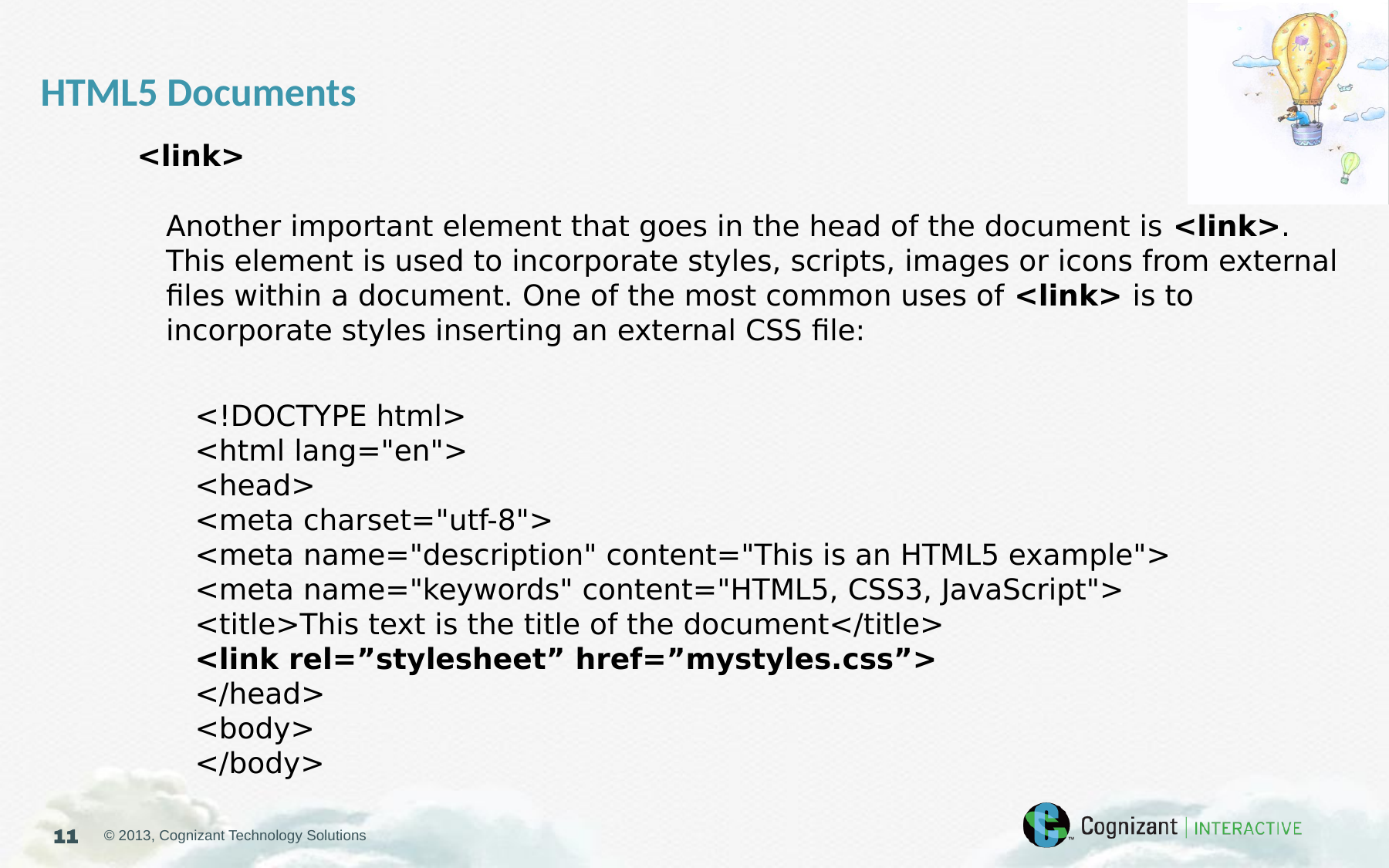

HTML5 Documents
<link>
Another important element that goes in the head of the document is <link>. This element is used to incorporate styles, scripts, images or icons from external files within a document. One of the most common uses of <link> is to incorporate styles inserting an external CSS file:
<!DOCTYPE html>
<html lang="en">
<head>
<meta charset="utf-8">
<meta name="description" content="This is an HTML5 example">
<meta name="keywords" content="HTML5, CSS3, JavaScript">
<title>This text is the title of the document</title>
<link rel=”stylesheet” href=”mystyles.css”>
</head>
<body>
</body>